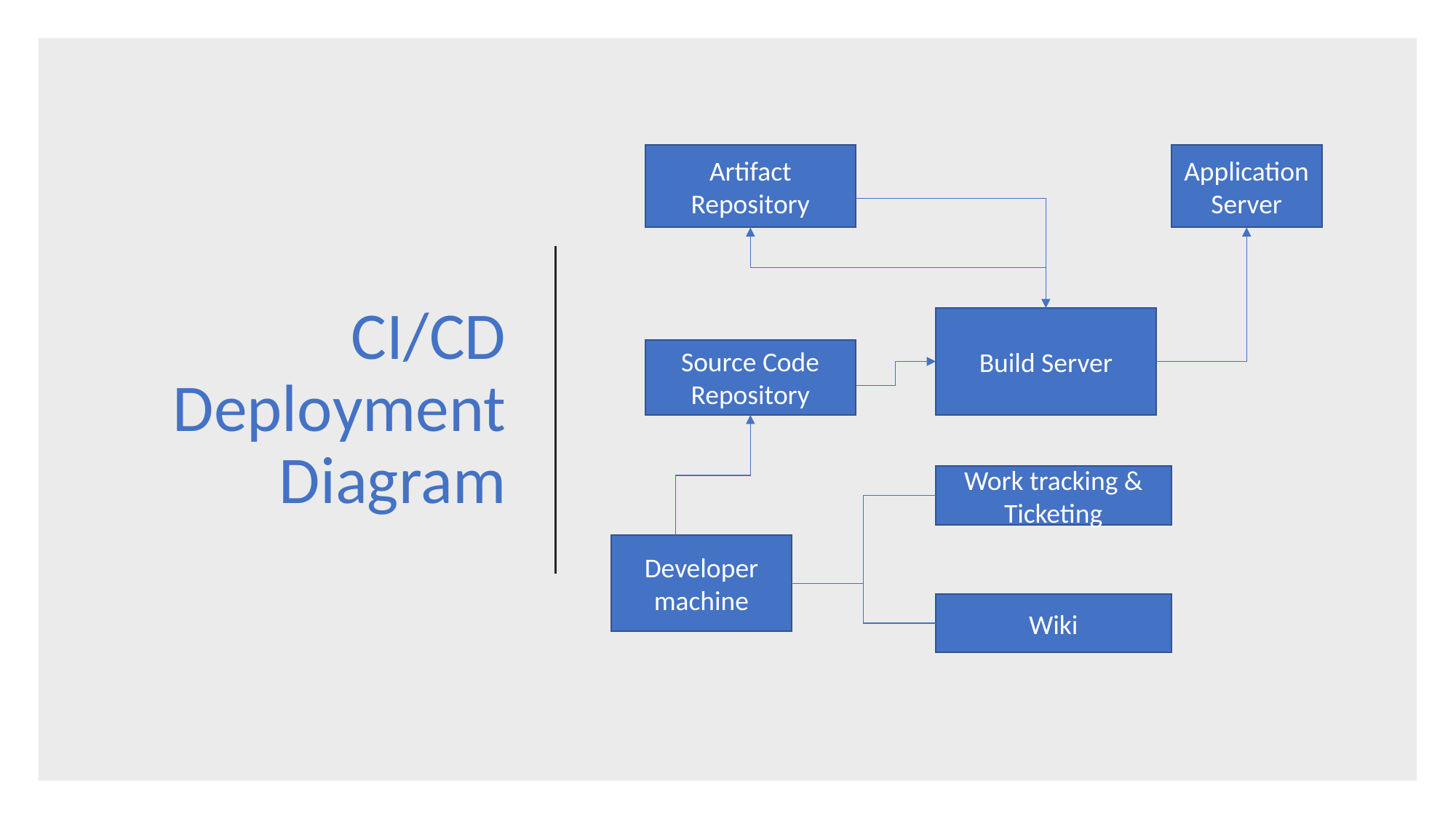

# CI/CD Deployment Diagram

Application Server
Artifact Repository
Build Server
Source Code Repository
Work tracking & Ticketing
Developer machine
Wiki